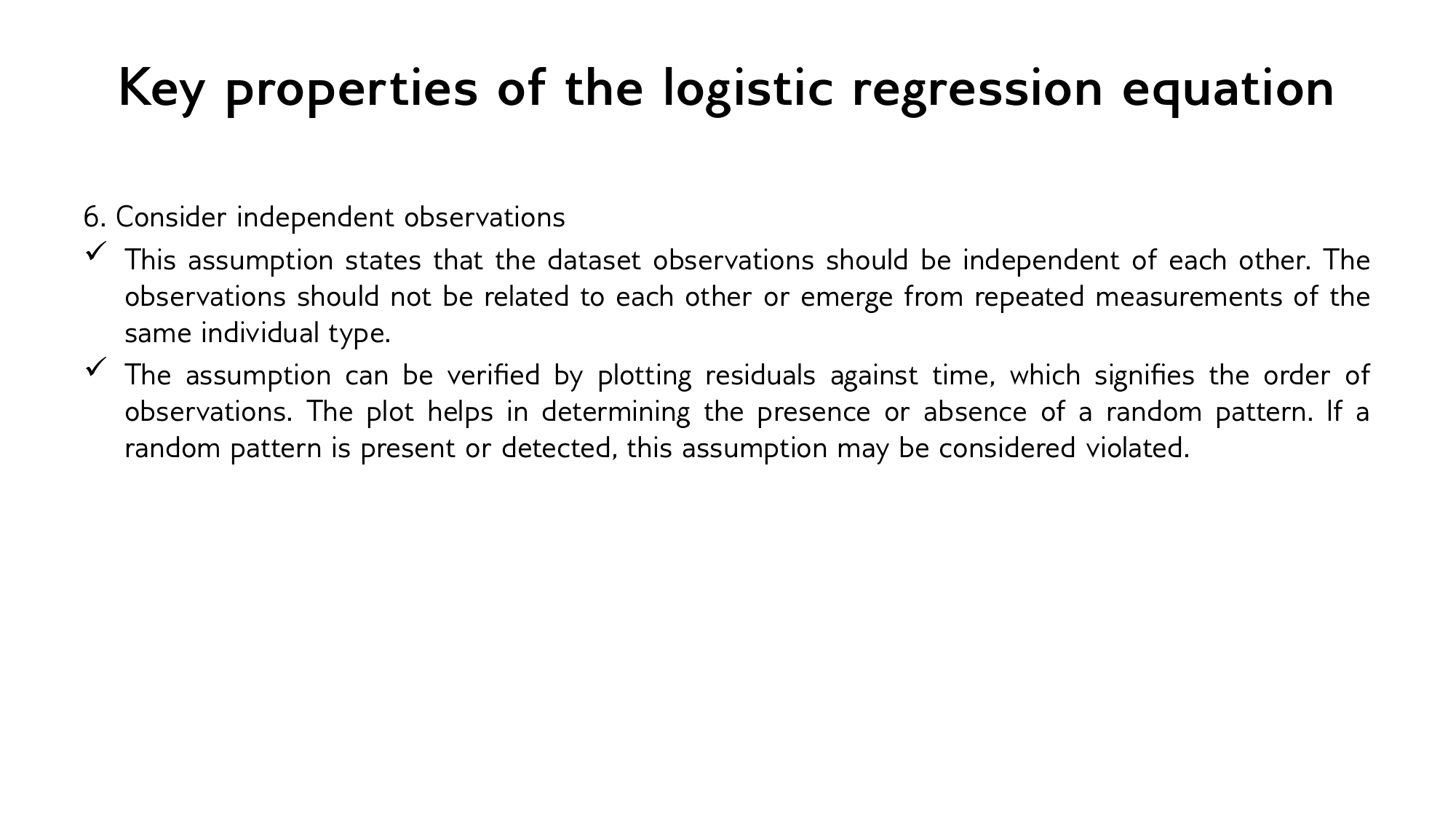

# Key properties of the logistic regression equation
6. Consider independent observations
This assumption states that the dataset observations should be independent of each other. The observations should not be related to each other or emerge from repeated measurements of the same individual type.
The assumption can be verified by plotting residuals against time, which signifies the order of observations. The plot helps in determining the presence or absence of a random pattern. If a random pattern is present or detected, this assumption may be considered violated.